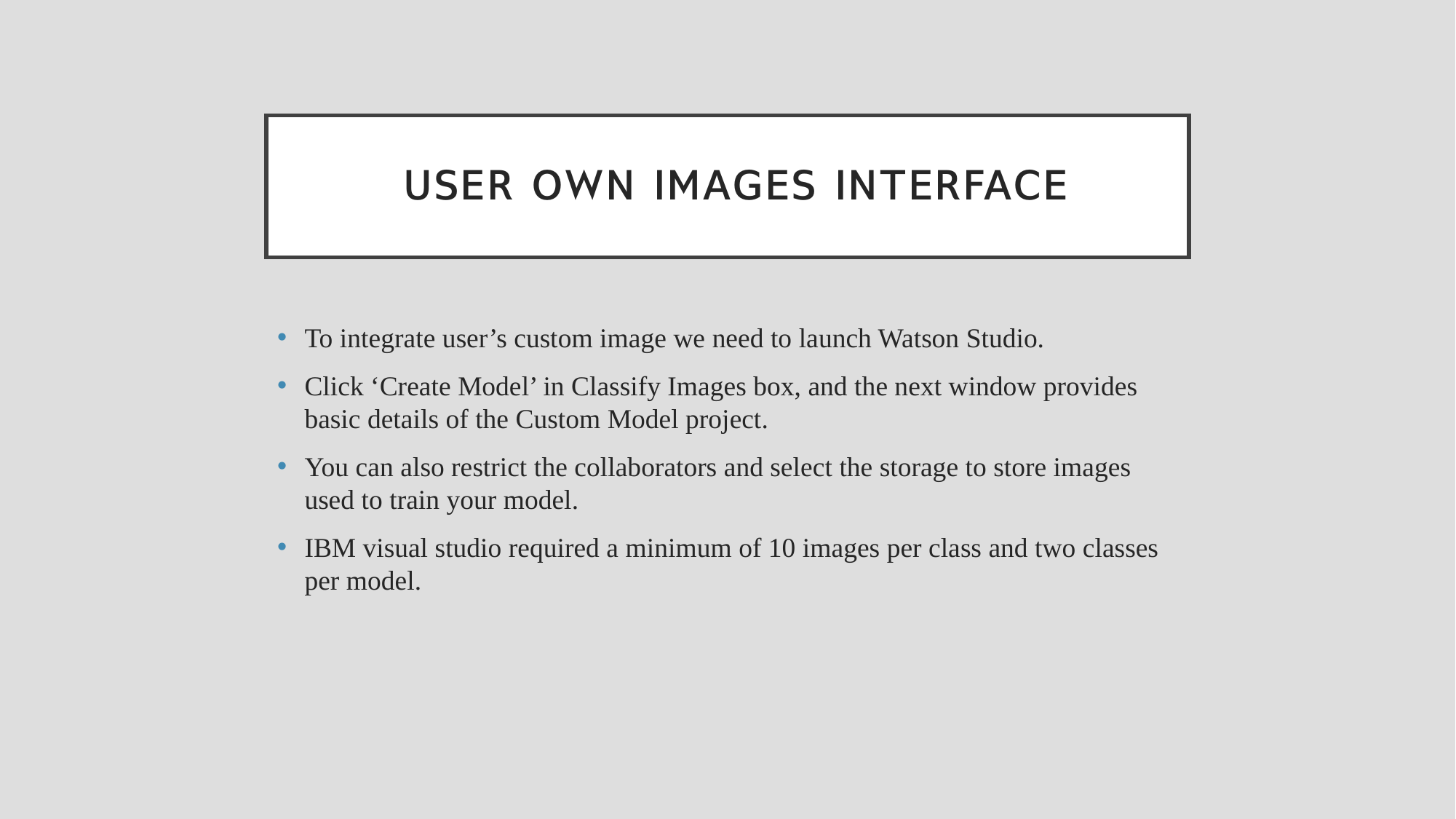

# User own images interface
To integrate user’s custom image we need to launch Watson Studio.
Click ‘Create Model’ in Classify Images box, and the next window provides basic details of the Custom Model project.
You can also restrict the collaborators and select the storage to store images used to train your model.
IBM visual studio required a minimum of 10 images per class and two classes per model.